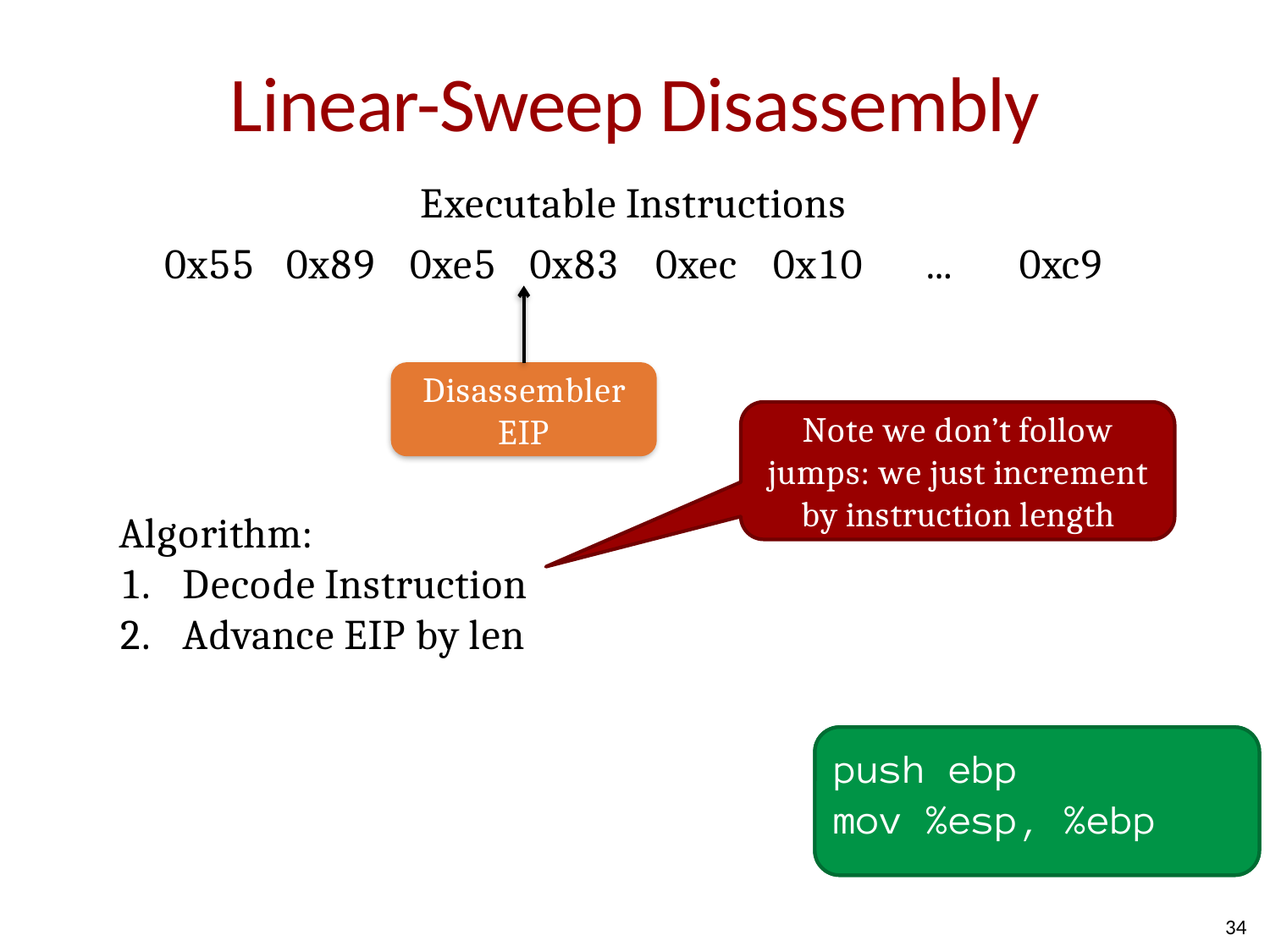

# Linear-Sweep Disassembly
Executable Instructions
| 0x55 | 0x89 | 0xe5 | 0x83 | 0xec | 0x10 | ... | 0xc9 |
| --- | --- | --- | --- | --- | --- | --- | --- |
Disassembler
EIP
Note we don’t follow jumps: we just increment by instruction length
Algorithm:
Decode Instruction
Advance EIP by len
push ebp
push ebp
mov %esp, %ebp
34